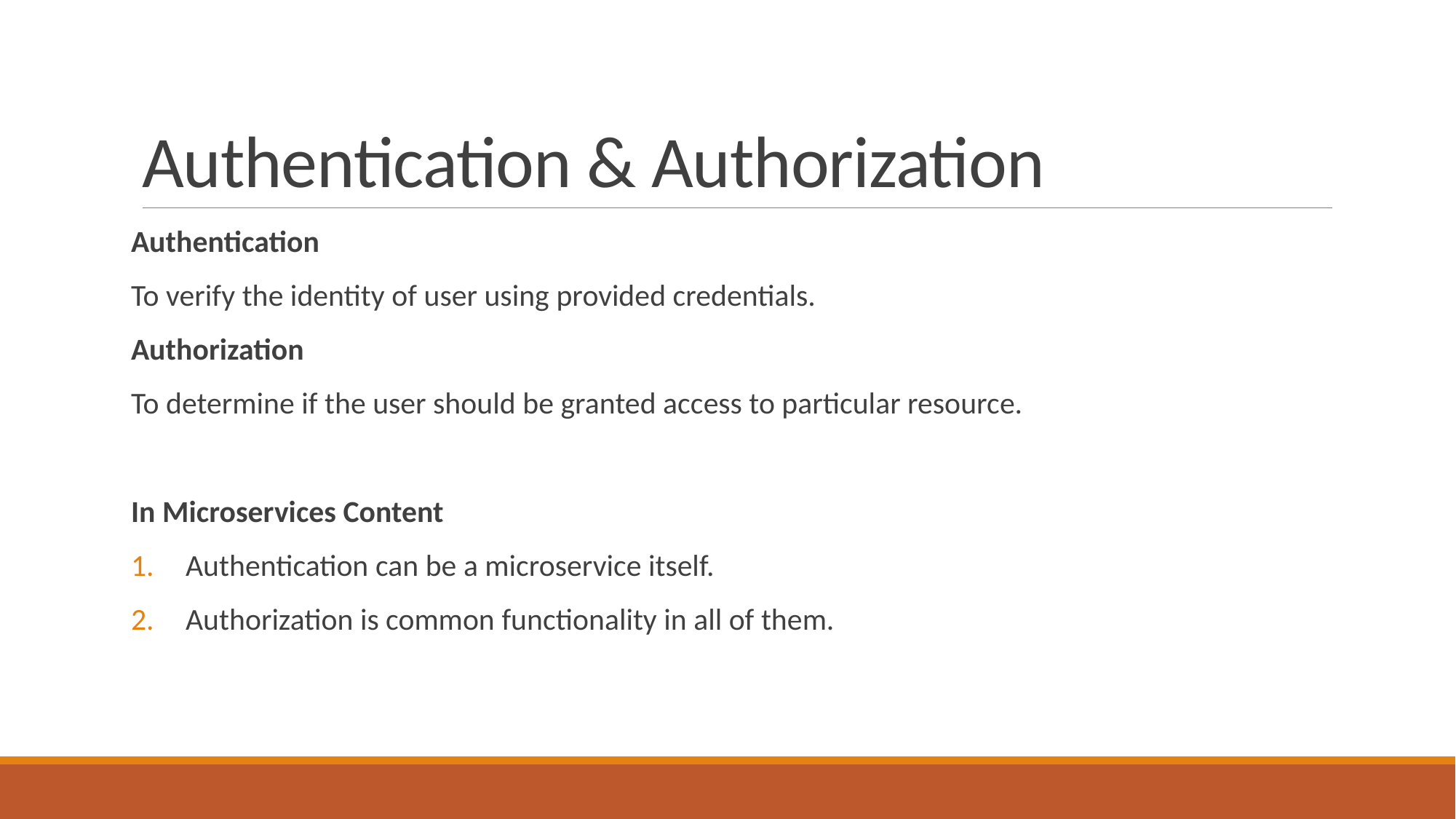

# Authentication & Authorization
Authentication
To verify the identity of user using provided credentials.
Authorization
To determine if the user should be granted access to particular resource.

In Microservices Content
Authentication can be a microservice itself.
Authorization is common functionality in all of them.